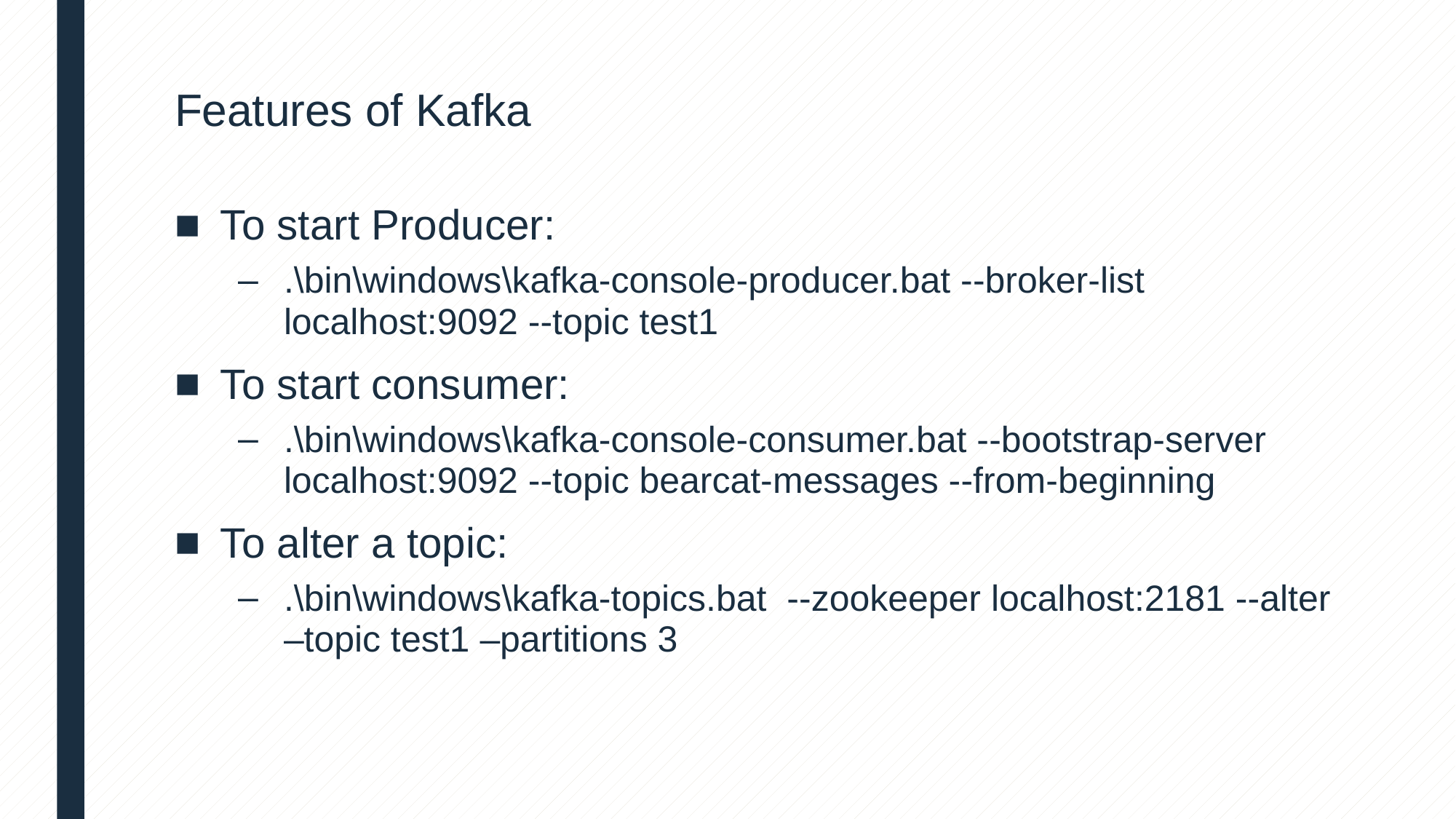

# Features of Kafka
To start Producer:
.\bin\windows\kafka-console-producer.bat --broker-list localhost:9092 --topic test1
To start consumer:
.\bin\windows\kafka-console-consumer.bat --bootstrap-server localhost:9092 --topic bearcat-messages --from-beginning
To alter a topic:
.\bin\windows\kafka-topics.bat  --zookeeper localhost:2181 --alter –topic test1 –partitions 3